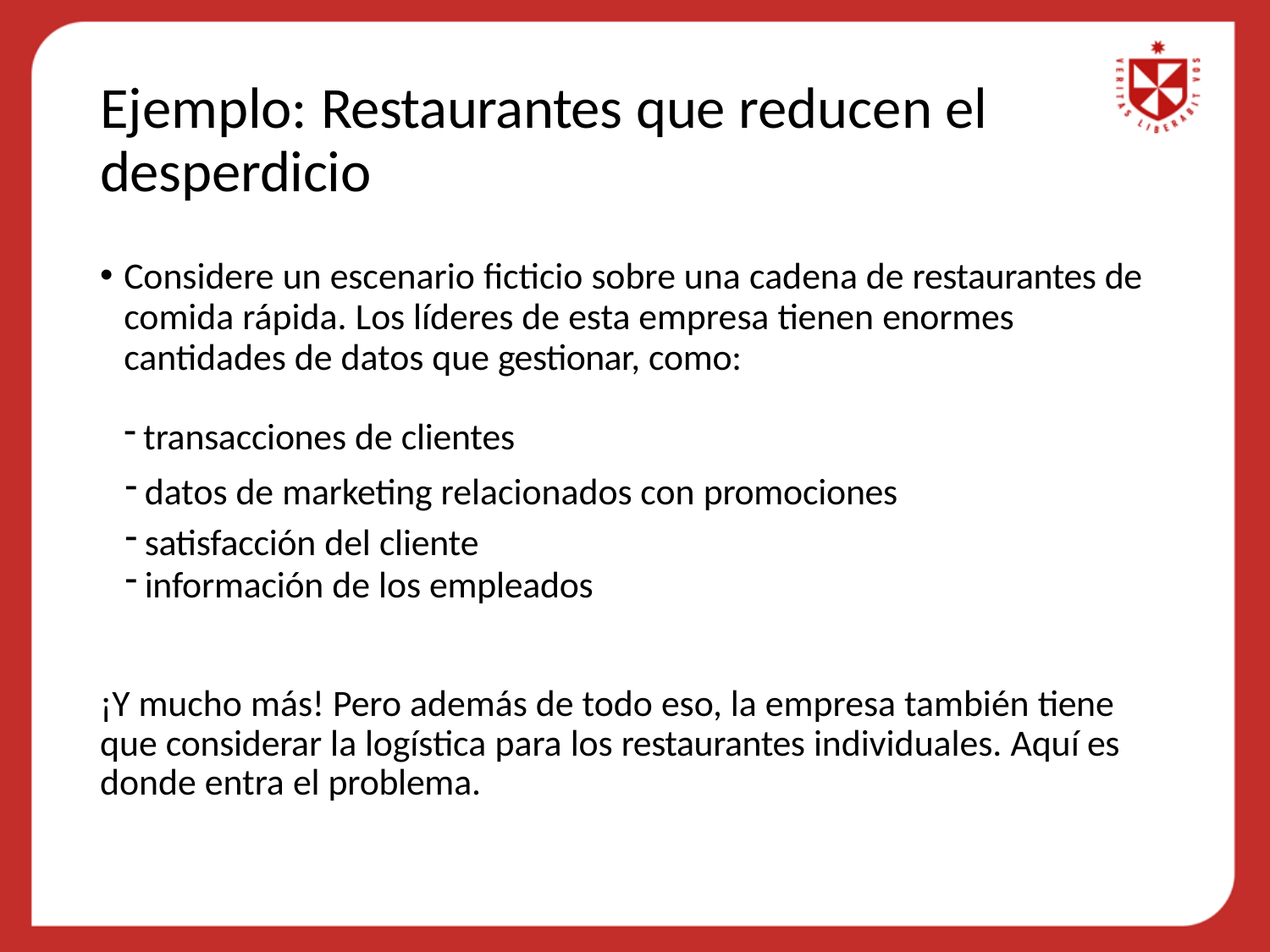

# Ejemplo: Restaurantes que reducen el desperdicio
Considere un escenario ficticio sobre una cadena de restaurantes de comida rápida. Los líderes de esta empresa tienen enormes cantidades de datos que gestionar, como:
transacciones de clientes
datos de marketing relacionados con promociones
satisfacción del cliente
información de los empleados

¡Y mucho más! Pero además de todo eso, la empresa también tiene que considerar la logística para los restaurantes individuales. Aquí es donde entra el problema.